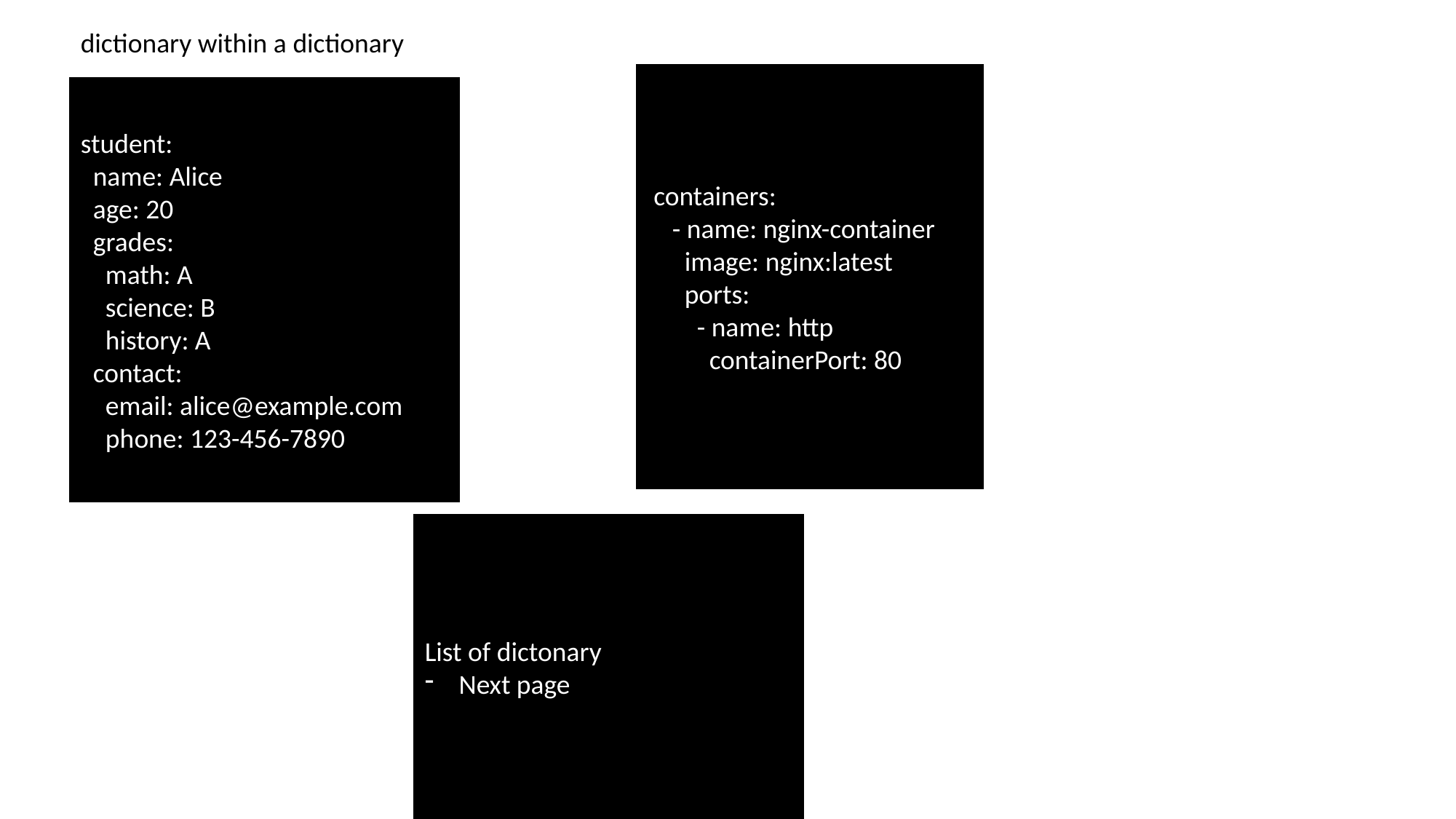

dictionary within a dictionary
 containers:
    - name: nginx-container
      image: nginx:latest
      ports:
        - name: http
          containerPort: 80
student:
  name: Alice
  age: 20
  grades:
    math: A
    science: B
    history: A
  contact:
    email: alice@example.com
    phone: 123-456-7890
List of dictonary
Next page